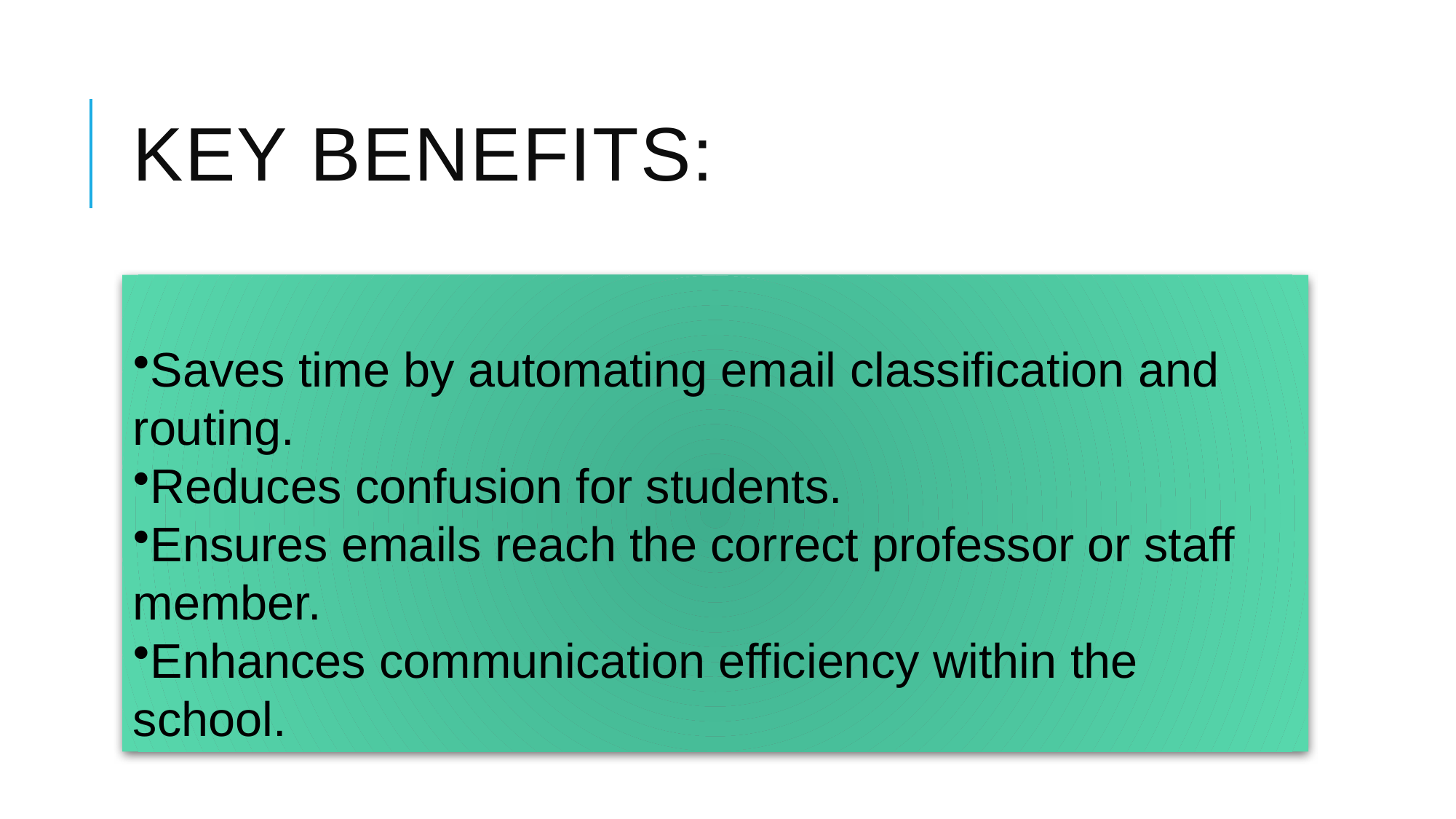

# Key Benefits:

Saves time by automating email classification and routing.
Reduces confusion for students.
Ensures emails reach the correct professor or staff member.
Enhances communication efficiency within the school.